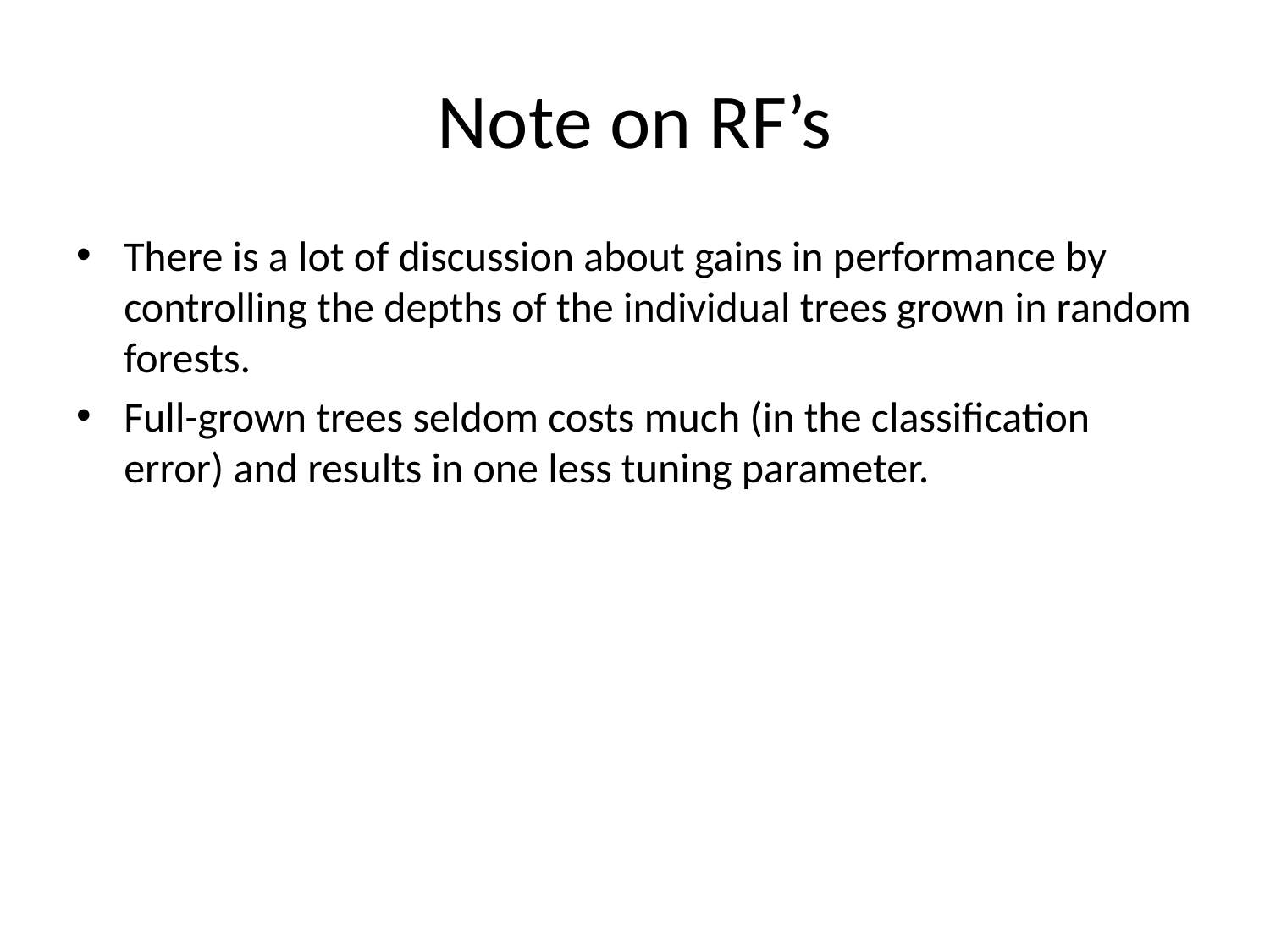

# Note on RF’s
There is a lot of discussion about gains in performance by controlling the depths of the individual trees grown in random forests.
Full-grown trees seldom costs much (in the classification error) and results in one less tuning parameter.